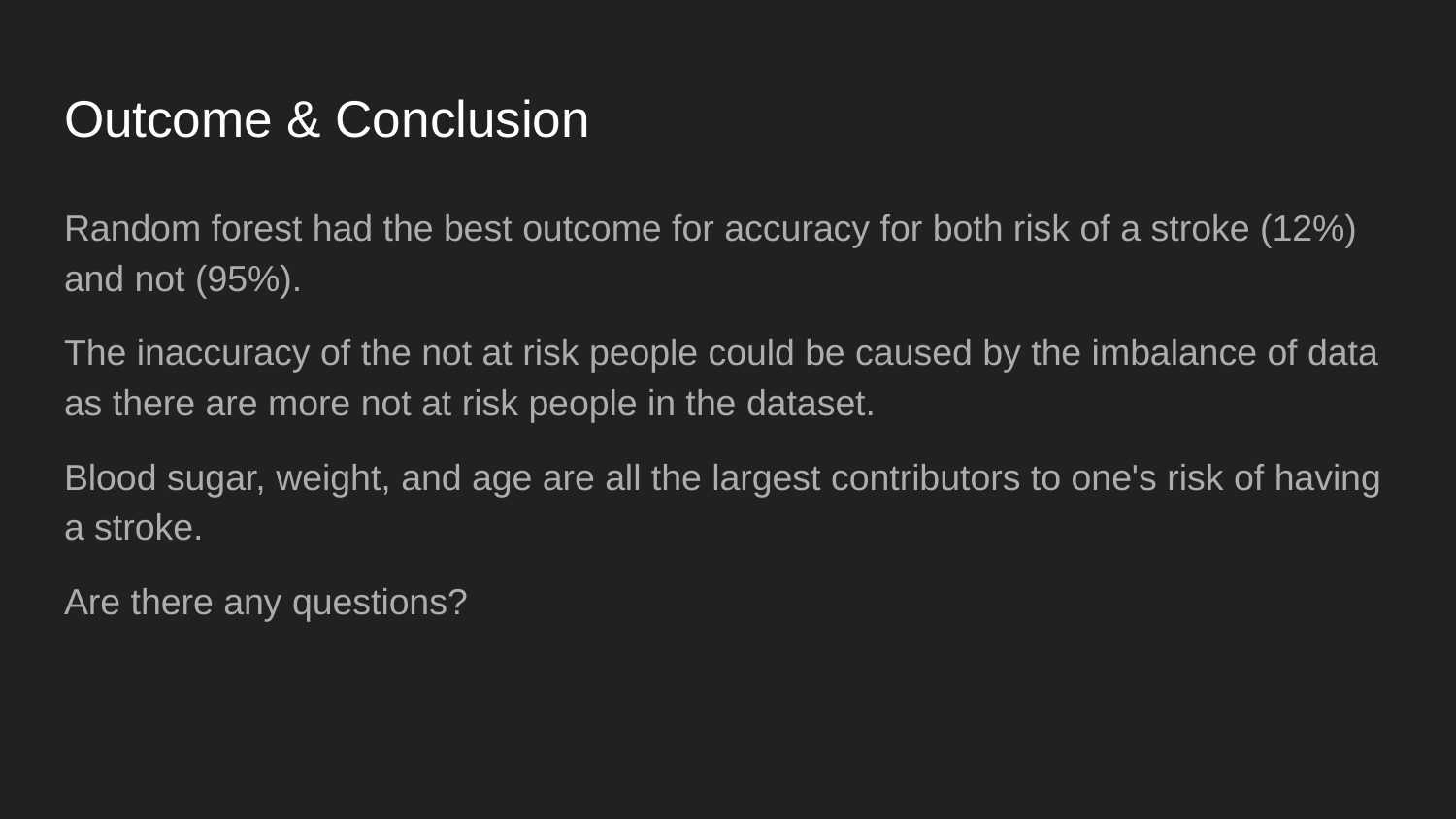

# Outcome & Conclusion
Random forest had the best outcome for accuracy for both risk of a stroke (12%) and not (95%).
The inaccuracy of the not at risk people could be caused by the imbalance of data as there are more not at risk people in the dataset.
Blood sugar, weight, and age are all the largest contributors to one's risk of having a stroke.
Are there any questions?